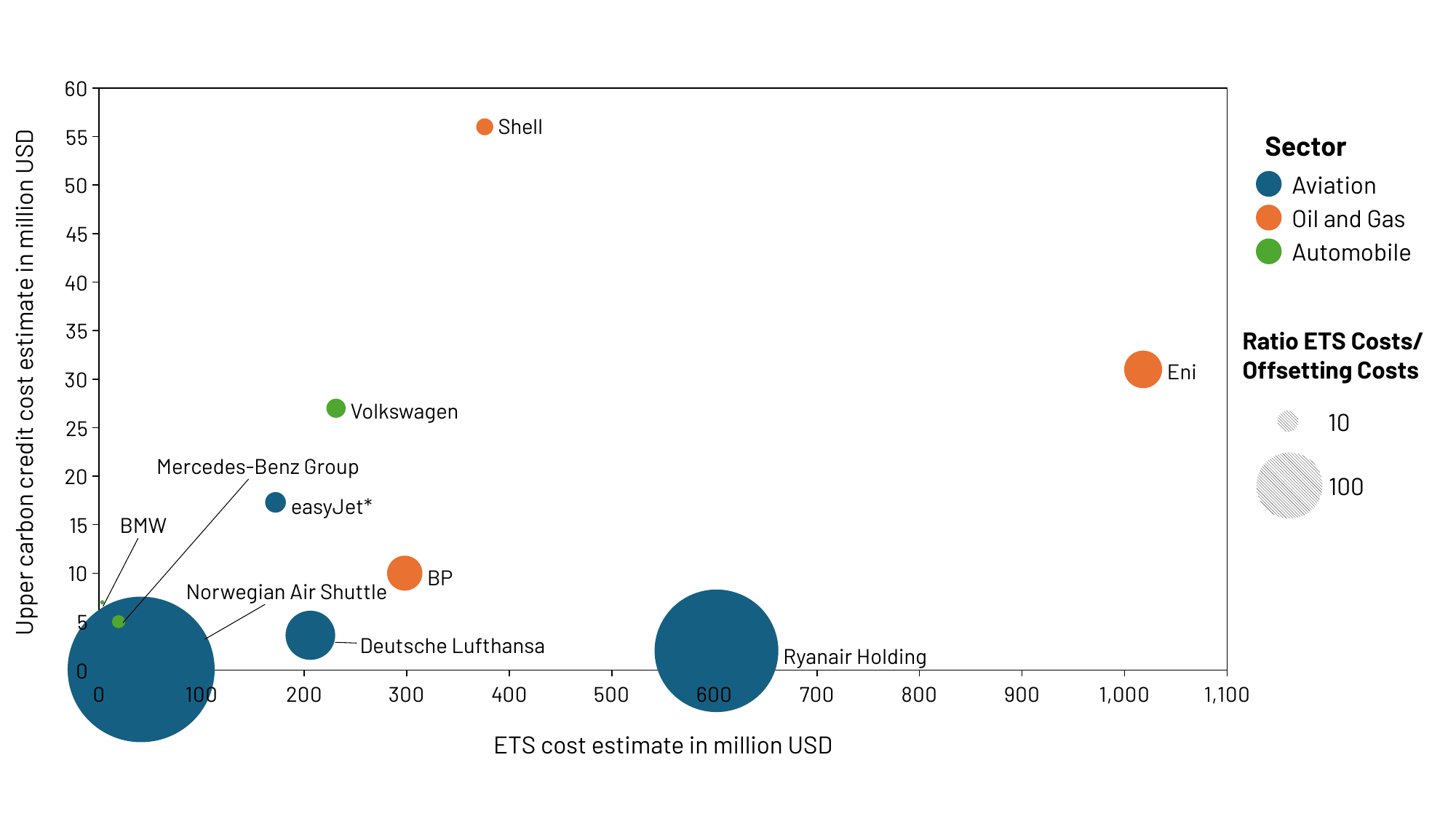

### Chart

| Category |  |  |  |
|---|---|---|---|
Shell
Sector
Upper carbon credit cost estimate in million USD

Aviation

Oil and Gas

Automobile
Ratio ETS Costs/  Offsetting Costs
Eni
Volkswagen

10

Mercedes-Benz Group
100
easyJet*
BMW
BP
Norwegian Air Shuttle
Deutsche Lufthansa
Ryanair Holding
ETS cost estimate in million USD